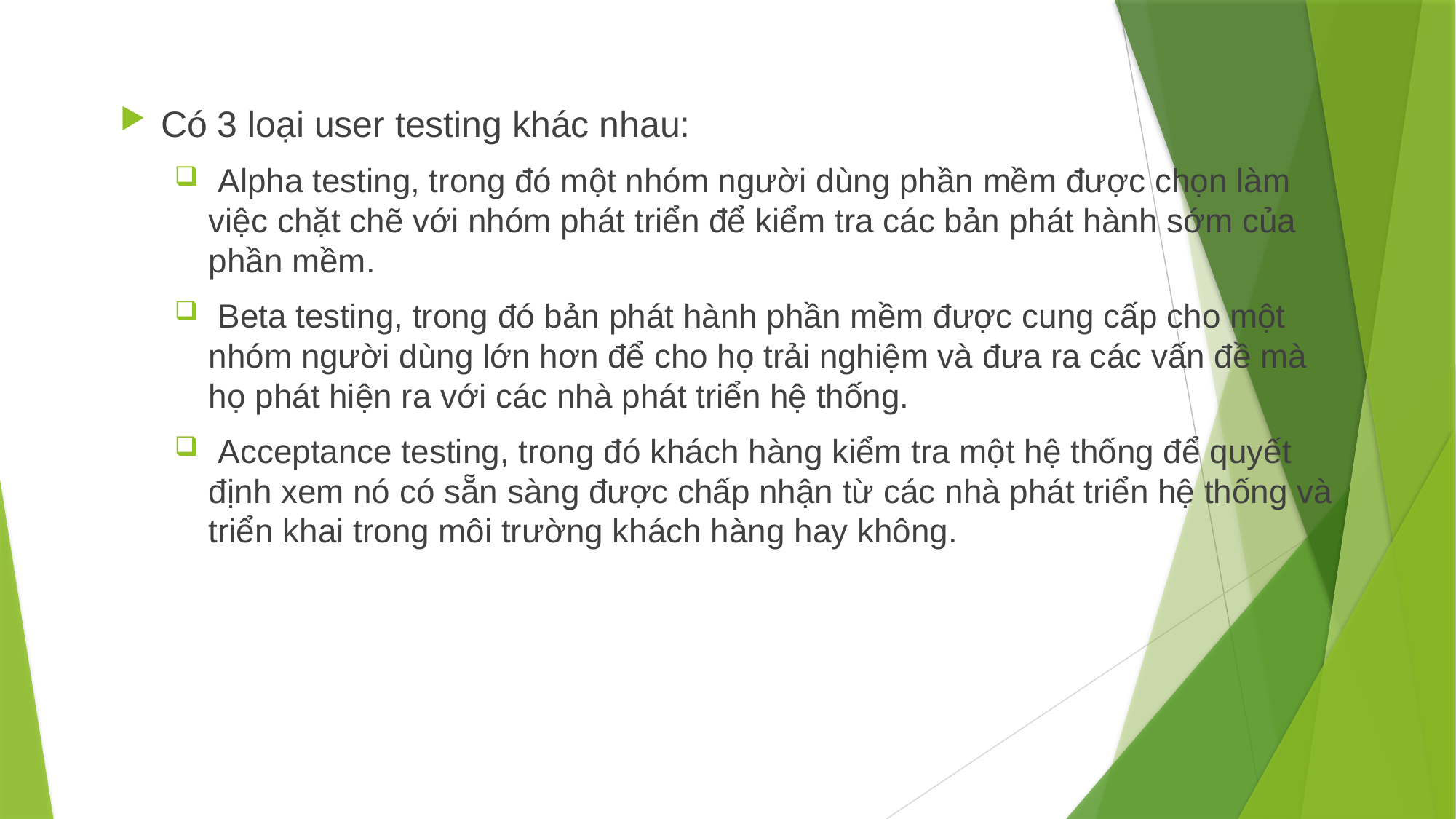

Có 3 loại user testing khác nhau:
 Alpha testing, trong đó một nhóm người dùng phần mềm được chọn làm việc chặt chẽ với nhóm phát triển để kiểm tra các bản phát hành sớm của phần mềm.
 Beta testing, trong đó bản phát hành phần mềm được cung cấp cho một nhóm người dùng lớn hơn để cho họ trải nghiệm và đưa ra các vấn đề mà họ phát hiện ra với các nhà phát triển hệ thống.
 Acceptance testing, trong đó khách hàng kiểm tra một hệ thống để quyết định xem nó có sẵn sàng được chấp nhận từ các nhà phát triển hệ thống và triển khai trong môi trường khách hàng hay không.